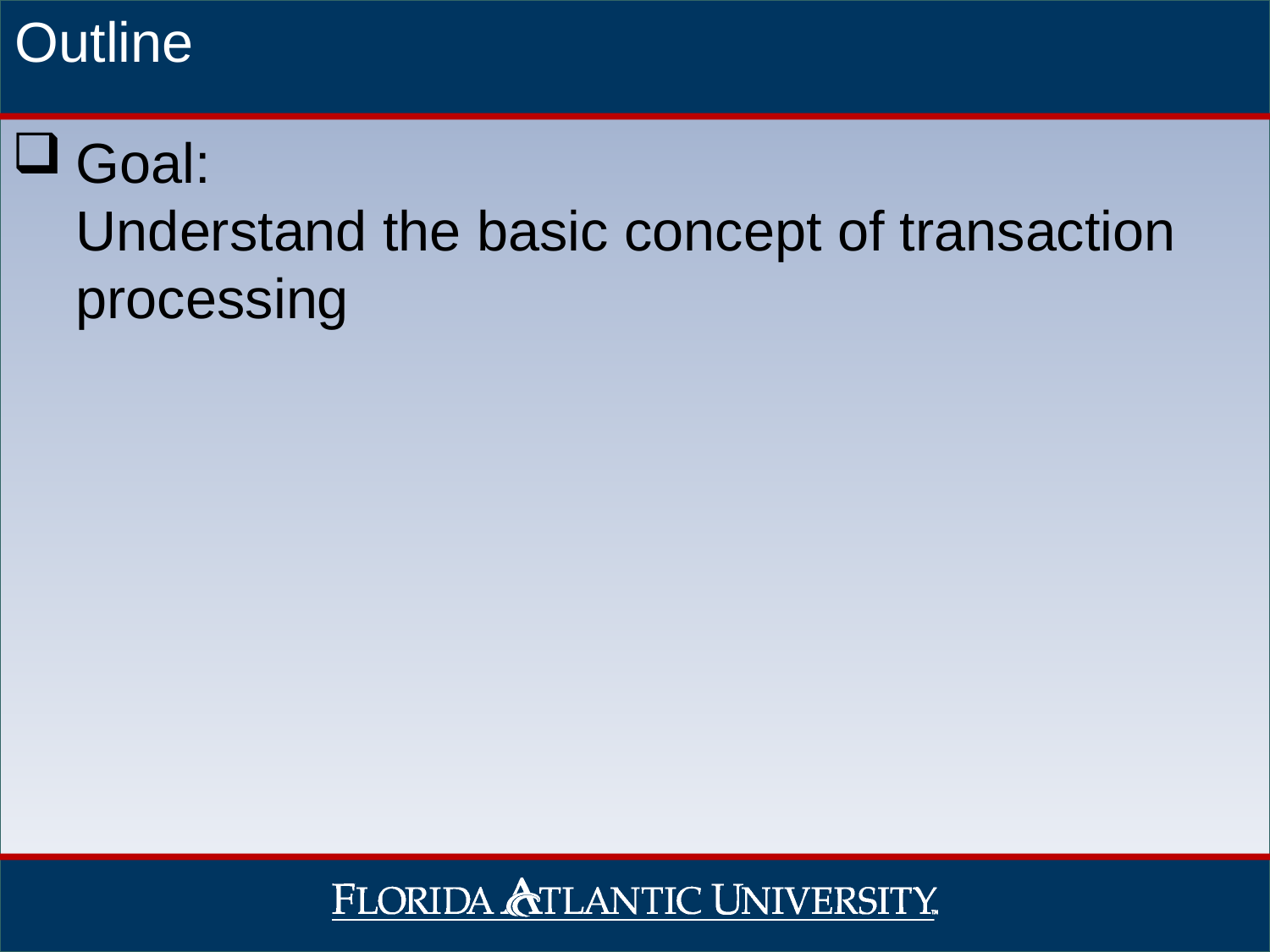

Outline
Goal:
Understand the basic concept of transaction processing